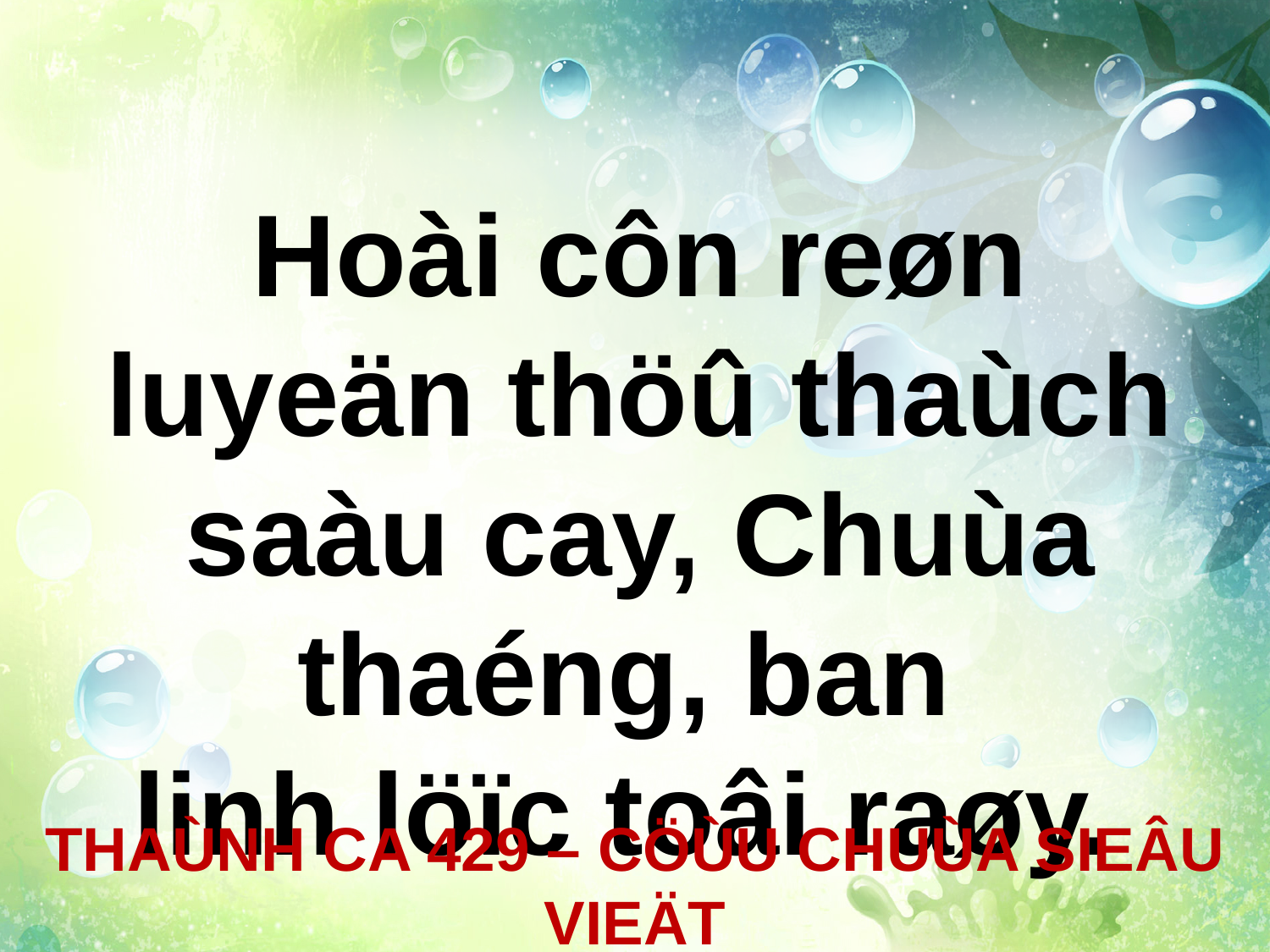

Hoài côn reøn luyeän thöû thaùch saàu cay, Chuùa thaéng, ban
linh löïc toâi raøy.
THAÙNH CA 429 – CÖÙU CHUÙA SIEÂU VIEÄT